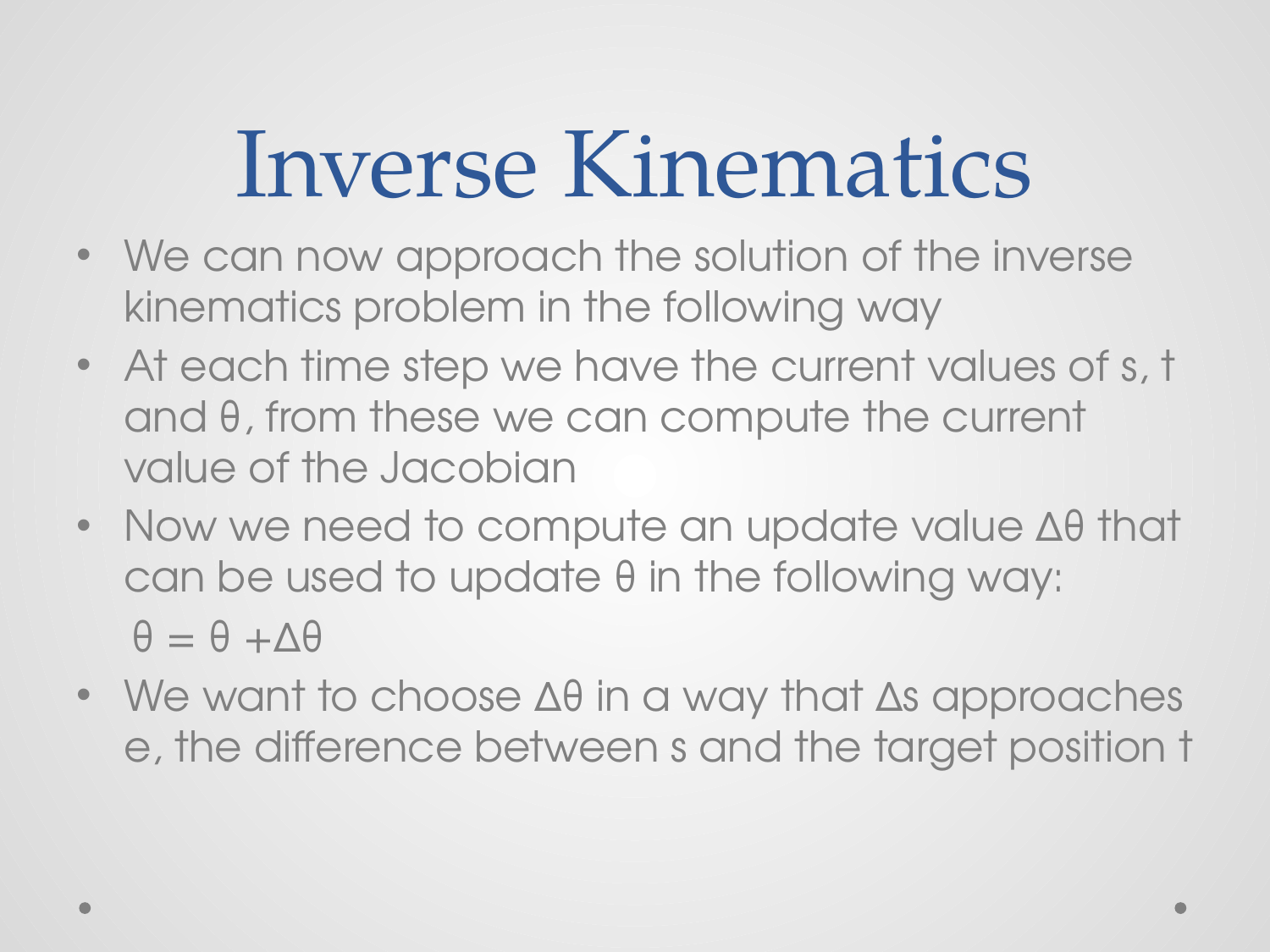

# Inverse Kinematics
We can now approach the solution of the inverse kinematics problem in the following way
At each time step we have the current values of s, t and θ, from these we can compute the current value of the Jacobian
Now we need to compute an update value Δθ that can be used to update θ in the following way:
θ = θ +Δθ
We want to choose Δθ in a way that Δs approaches e, the difference between s and the target position t